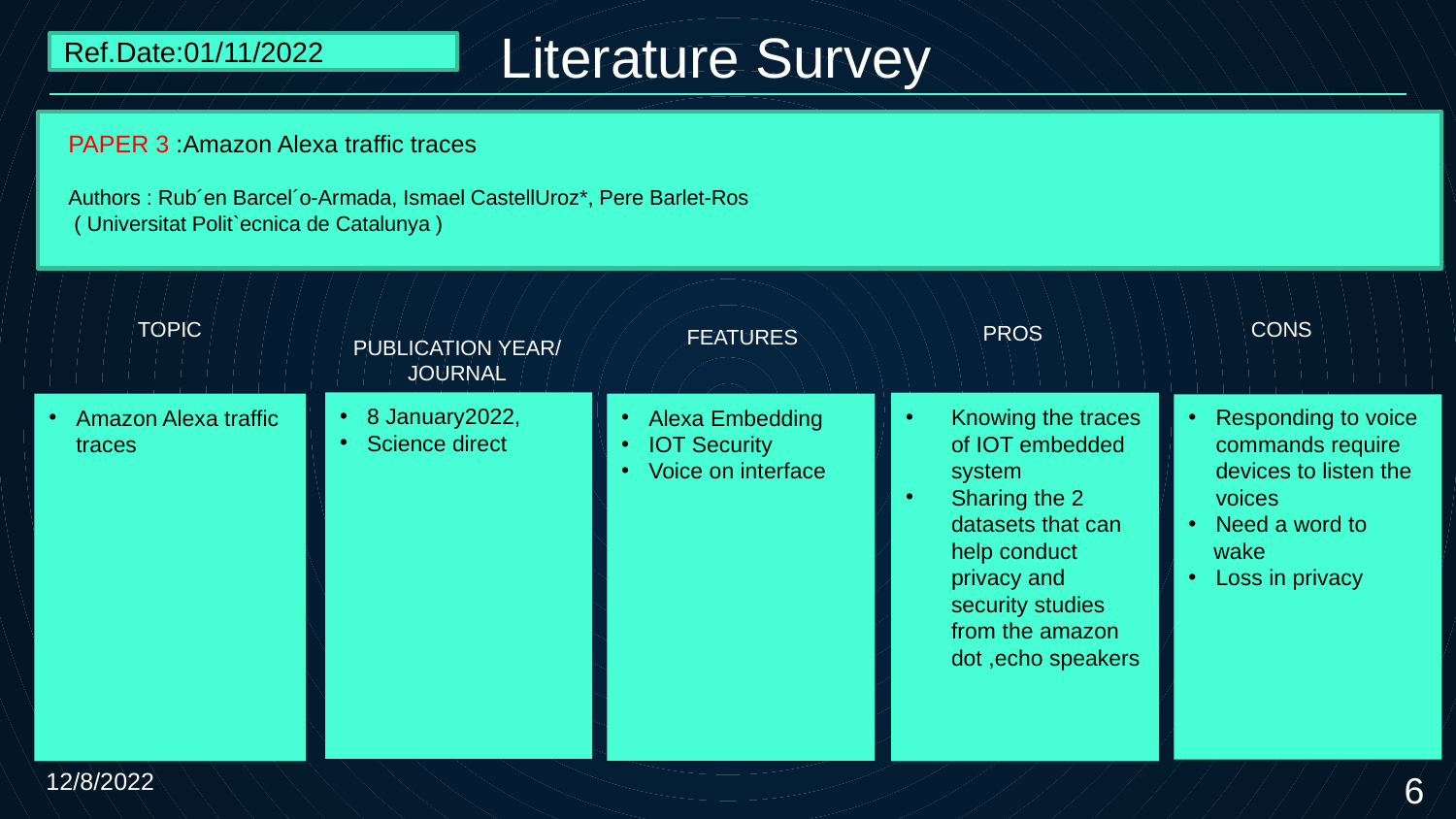

# Literature Survey
Ref.Date:01/11/2022

PAPER 3 :Amazon Alexa traffic traces

Authors : Rub´en Barcel´o-Armada, Ismael CastellUroz*, Pere Barlet-Ros
 ( Universitat Polit`ecnica de Catalunya )
TOPIC
CONS
PROS
FEATURES
PUBLICATION YEAR/
JOURNAL
8 January2022,
Science direct www.Elsevier.Com

Knowing the traces of IOT embedded system
Sharing the 2 datasets that can help conduct privacy and security studies from the amazon dot ,echo speakers

Alexa Embedding
IOT Security
Voice on interface

Amazon Alexa traffic traces

Responding to voice commands require devices to listen the voices
Need a word to
    wake
Loss in privacy

12/8/2022

6